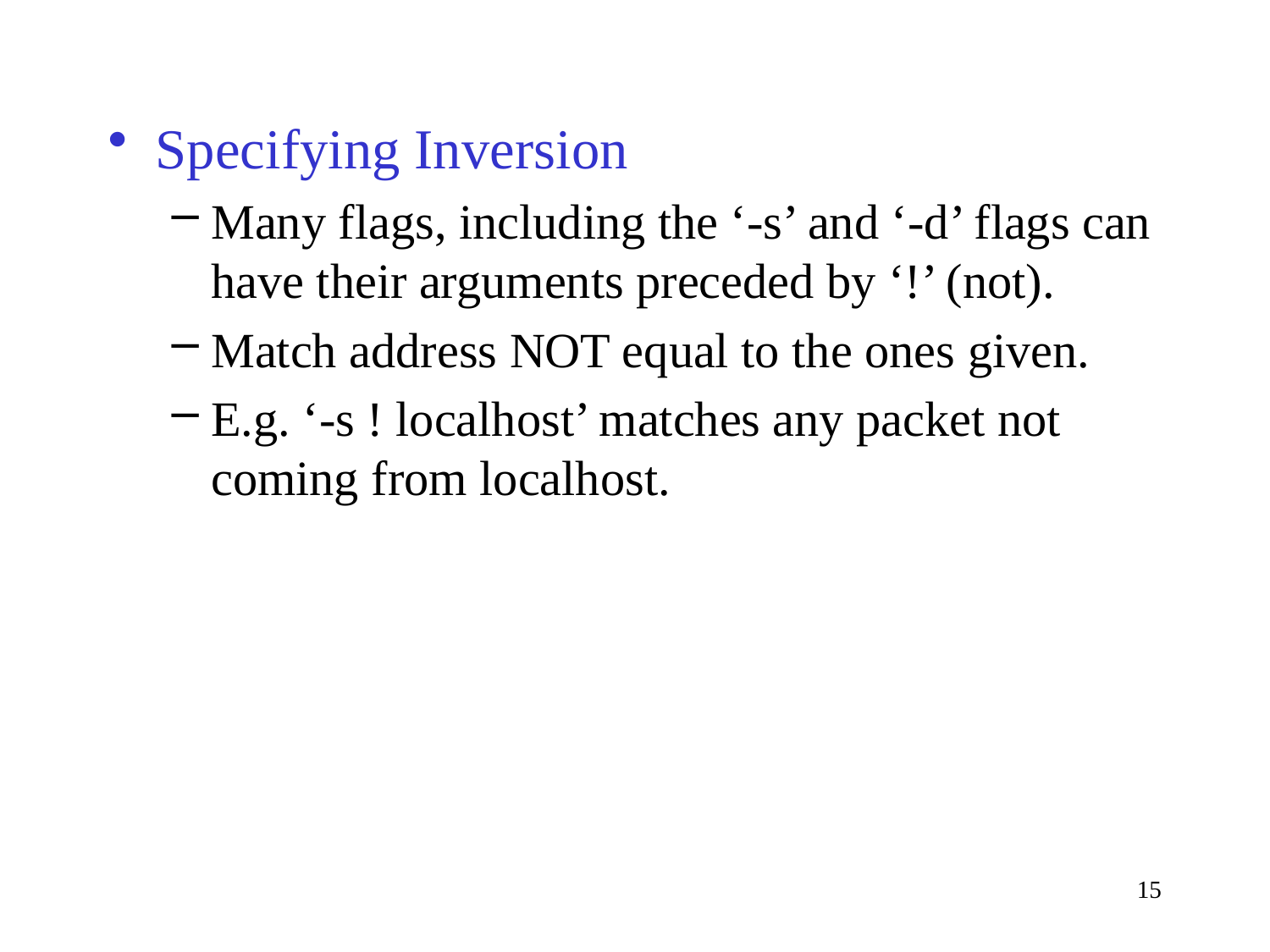

Specifying Inversion
Many flags, including the ‘-s’ and ‘-d’ flags can have their arguments preceded by ‘!’ (not).
Match address NOT equal to the ones given.
E.g. ‘-s ! localhost’ matches any packet not coming from localhost.

15